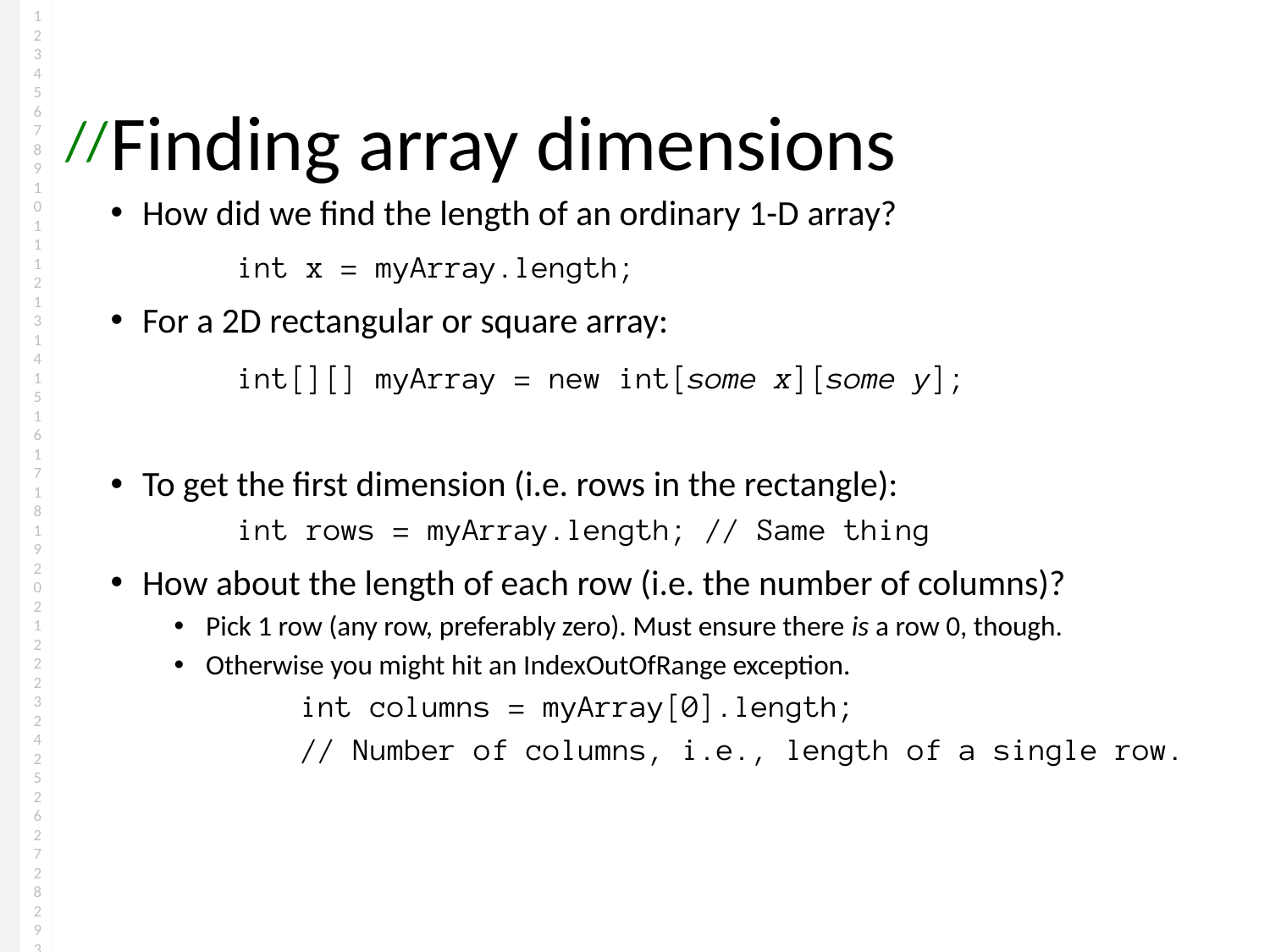

# Finding array dimensions
How did we find the length of an ordinary 1-D array?
	int x = myArray.length;
For a 2D rectangular or square array:
	int[][] myArray = new int[some x][some y];

To get the first dimension (i.e. rows in the rectangle):
int rows = myArray.length; // Same thing
How about the length of each row (i.e. the number of columns)?
Pick 1 row (any row, preferably zero). Must ensure there is a row 0, though.
Otherwise you might hit an IndexOutOfRange exception.
	int columns = myArray[0].length;
	// Number of columns, i.e., length of a single row.